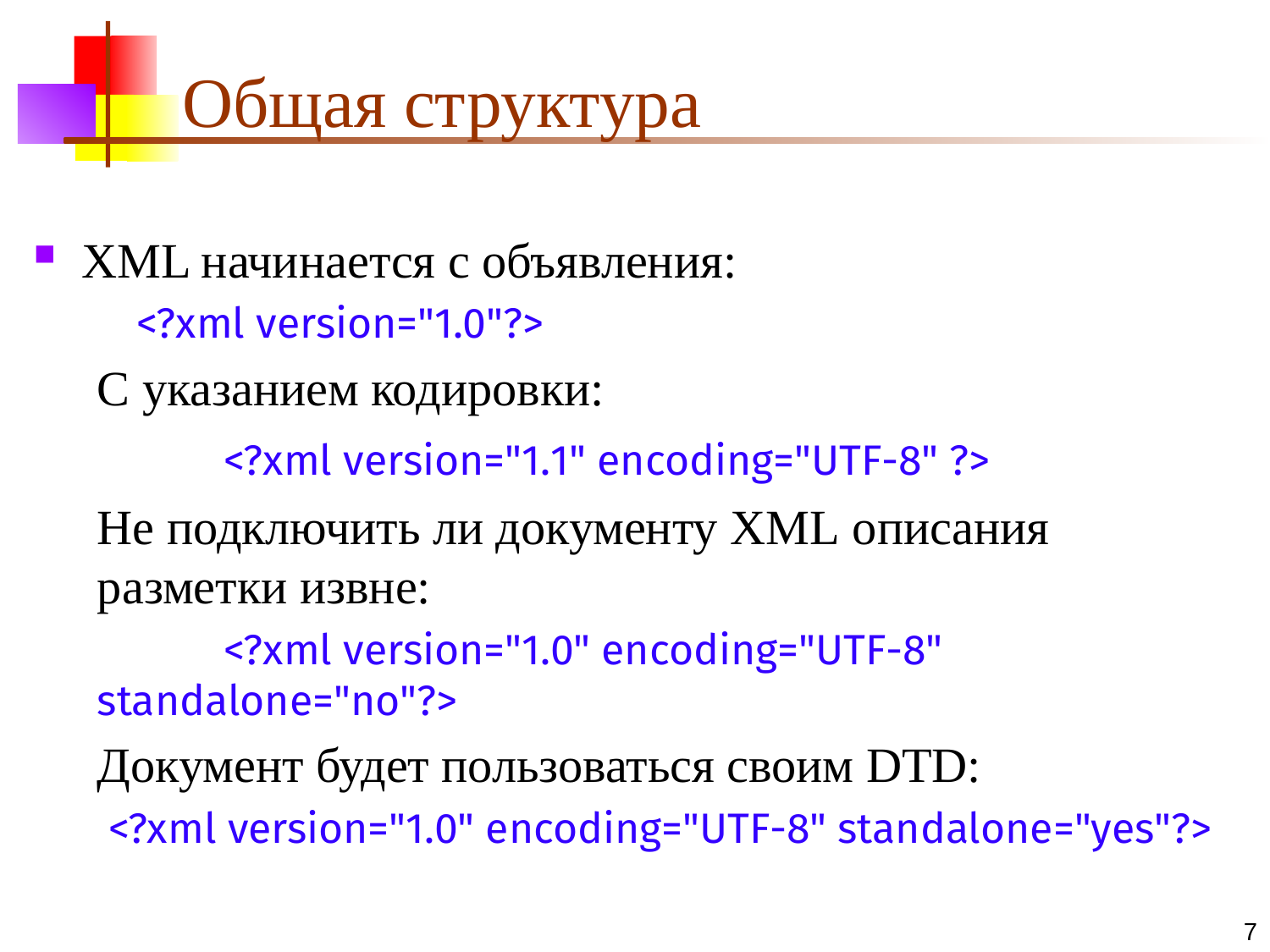

# Общая структура
XML начинается с объявления:
<?xml version="1.0"?>
С указанием кодировки:
	<?xml version="1.1" encoding="UTF-8" ?>
Не подключить ли документу XML описания разметки извне:
	<?xml version="1.0" encoding="UTF-8" standalone="no"?>
Документ будет пользоваться своим DTD:
 <?xml version="1.0" encoding="UTF-8" standalone="yes"?>
7